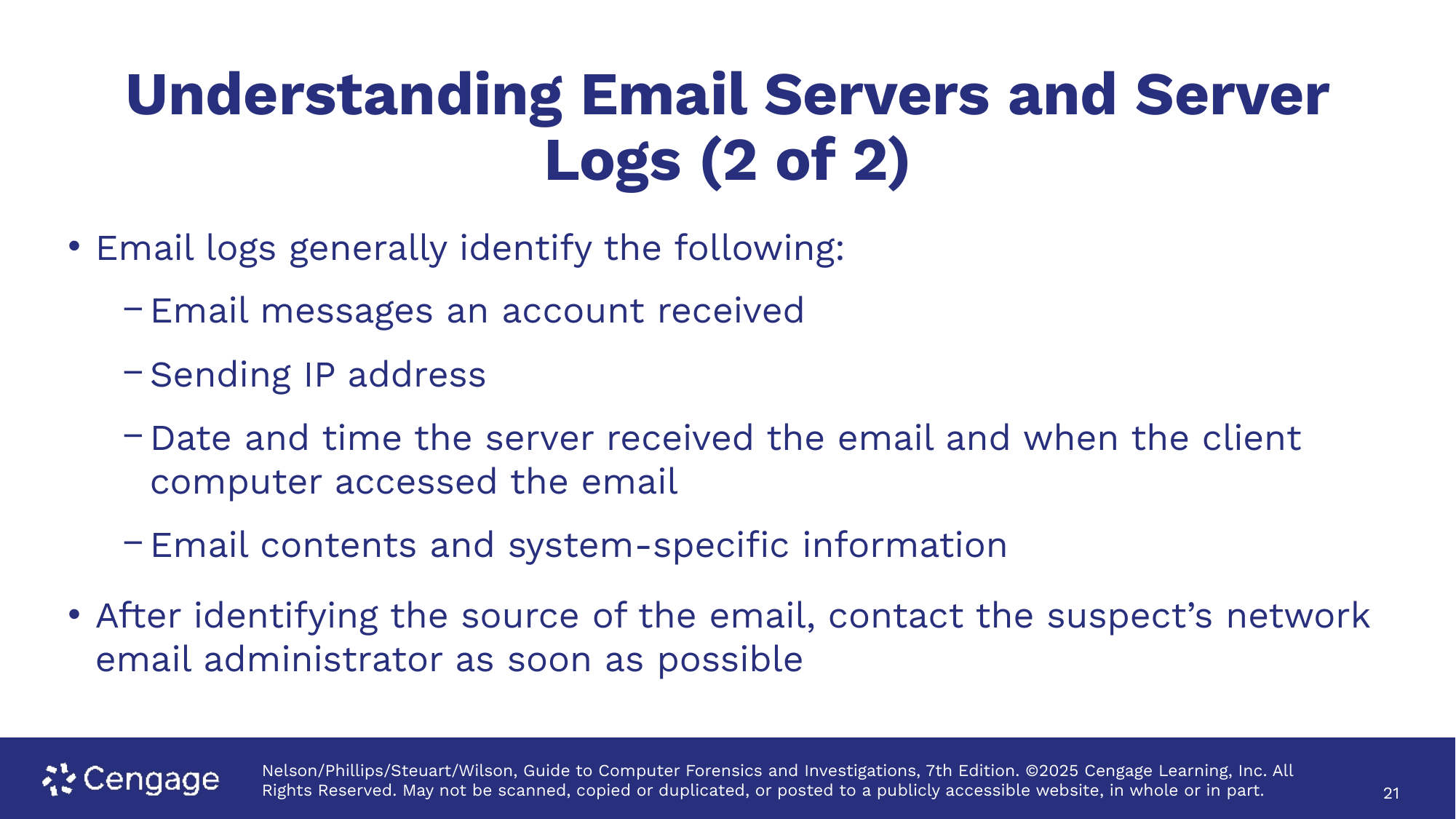

# Understanding Email Servers and Server Logs (2 of 2)
Email logs generally identify the following:
Email messages an account received
Sending IP address
Date and time the server received the email and when the client computer accessed the email
Email contents and system-specific information
After identifying the source of the email, contact the suspect’s network email administrator as soon as possible